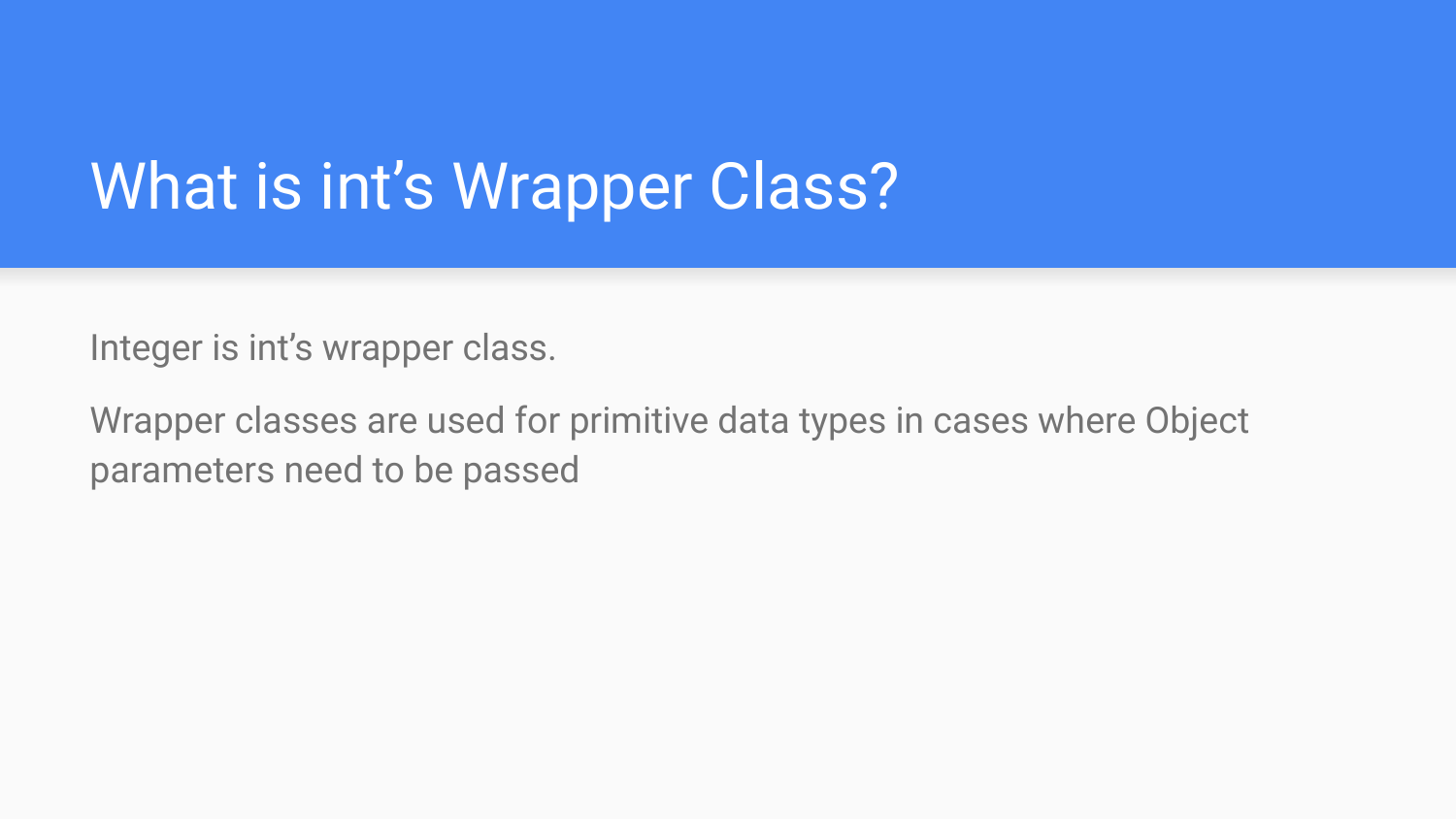

# What is int’s Wrapper Class?
Integer is int’s wrapper class.
Wrapper classes are used for primitive data types in cases where Object parameters need to be passed